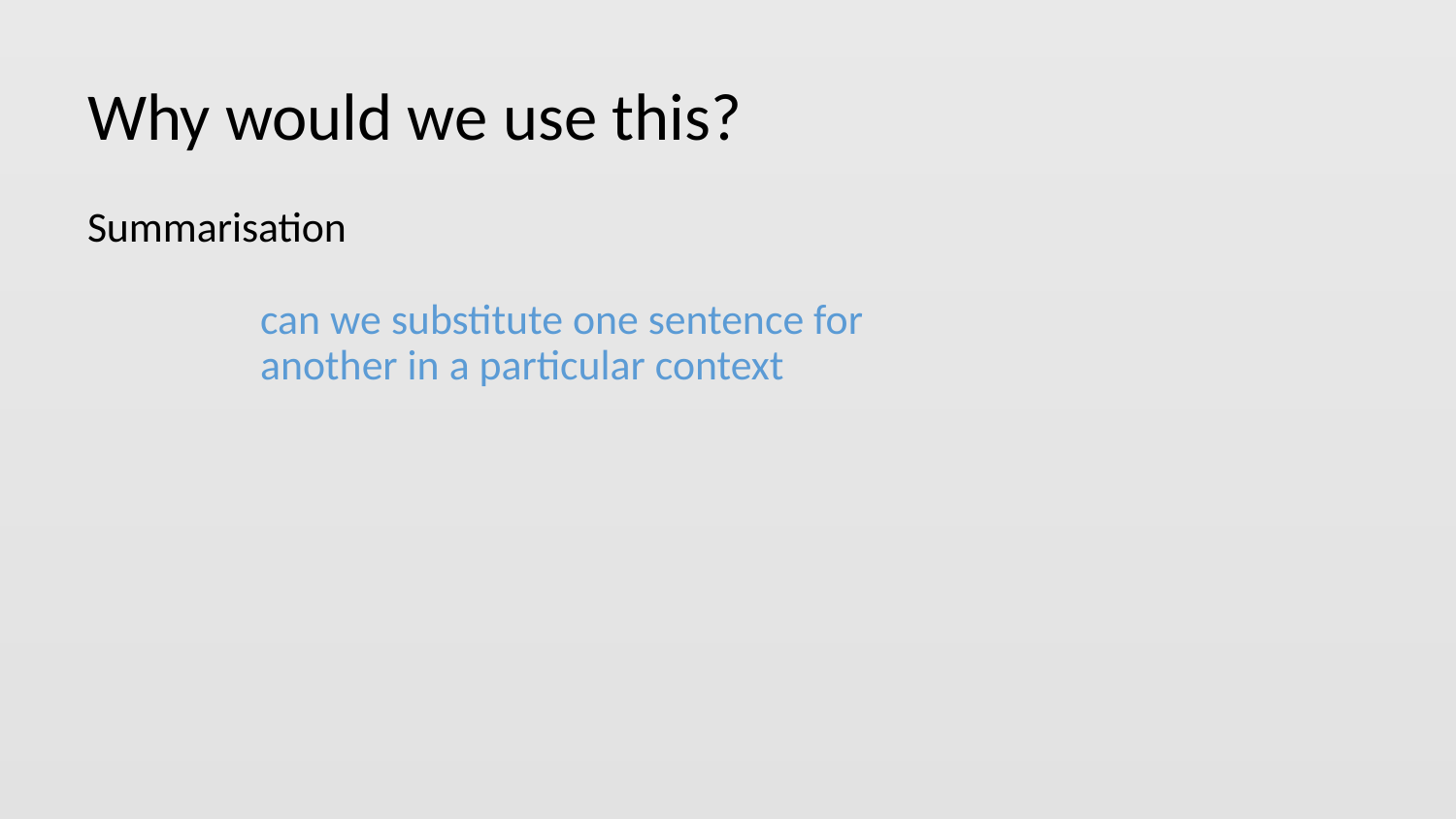

# Why would we use this?
Summarisation

		can we substitute one sentence for
		another in a particular context